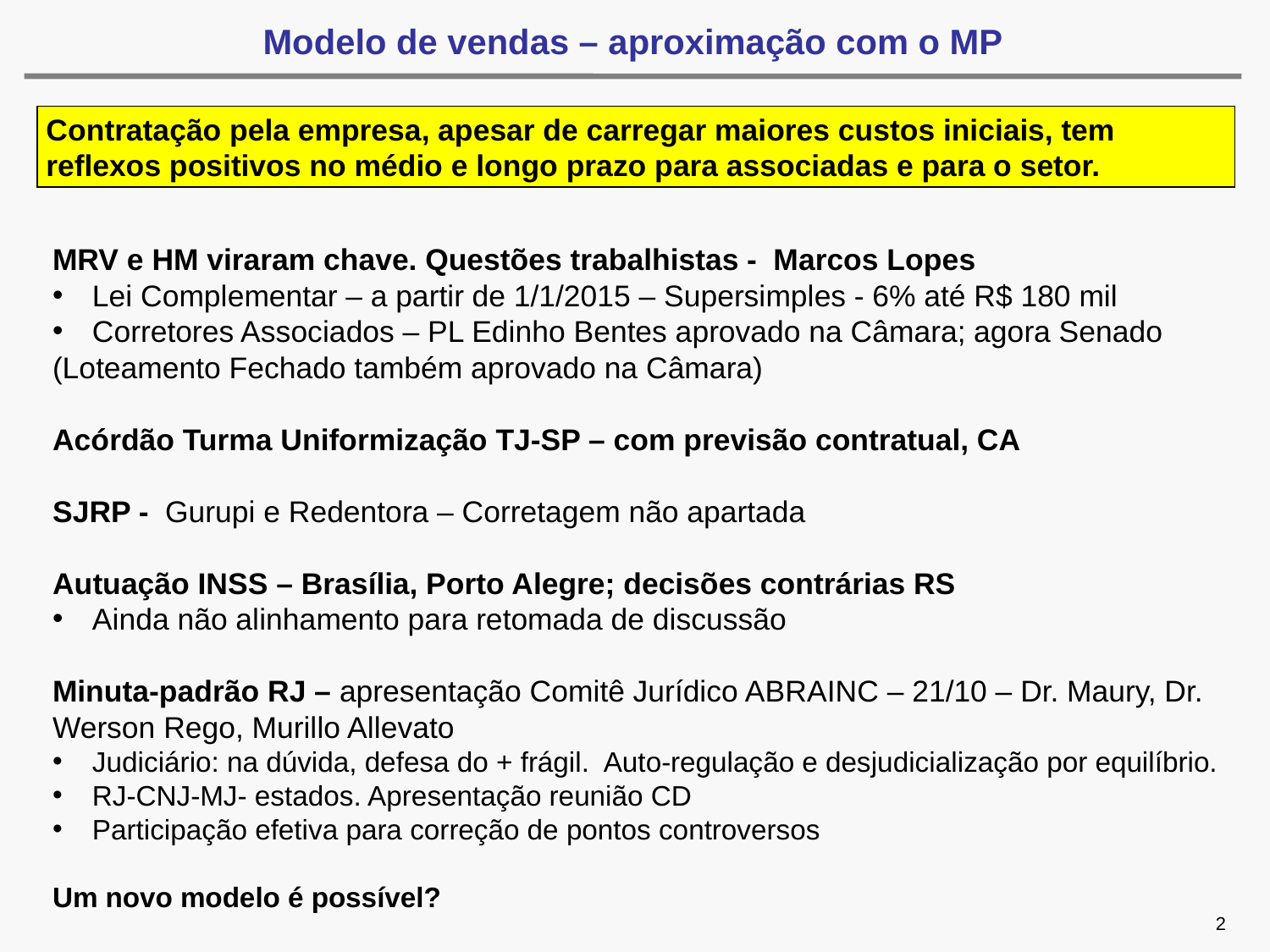

# Modelo de vendas – aproximação com o MP

MRV e HM viraram chave. Questões trabalhistas -  Marcos Lopes
Lei Complementar – a partir de 1/1/2015 – Supersimples - 6% até R$ 180 mil
Corretores Associados – PL Edinho Bentes aprovado na Câmara; agora Senado
(Loteamento Fechado também aprovado na Câmara)

Acórdão Turma Uniformização TJ-SP – com previsão contratual, CA

SJRP -  Gurupi e Redentora – Corretagem não apartada

Autuação INSS – Brasília, Porto Alegre; decisões contrárias RS
Ainda não alinhamento para retomada de discussão

Minuta-padrão RJ – apresentação Comitê Jurídico ABRAINC – 21/10 – Dr. Maury, Dr. Werson Rego, Murillo Allevato
Judiciário: na dúvida, defesa do + frágil.  Auto-regulação e desjudicialização por equilíbrio.
RJ-CNJ-MJ- estados. Apresentação reunião CD
Participação efetiva para correção de pontos controversos

Um novo modelo é possível?

Contratação pela empresa, apesar de carregar maiores custos iniciais, tem reflexos positivos no médio e longo prazo para associadas e para o setor.

2